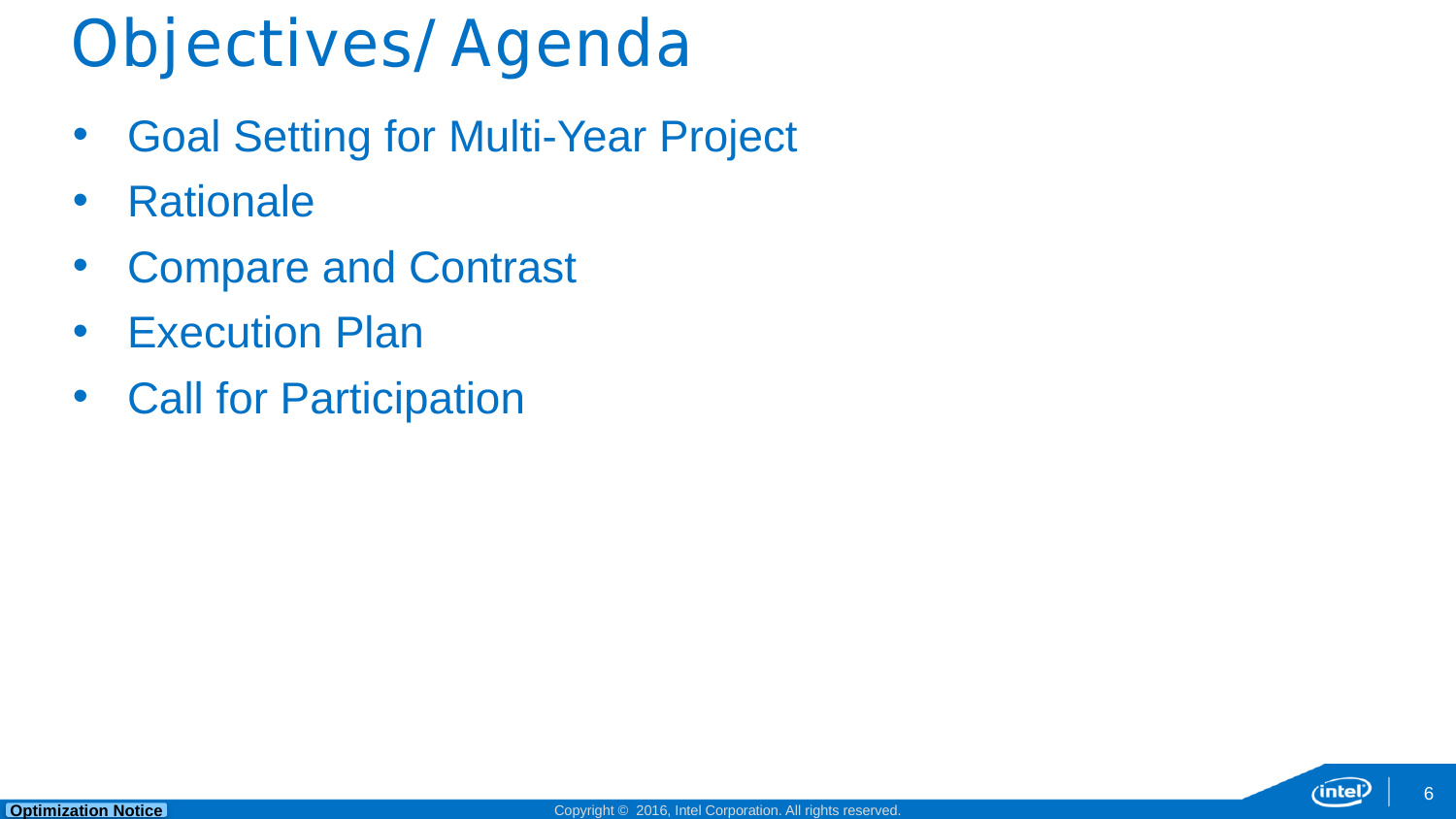

# Objectives/Agenda
Goal Setting for Multi-Year Project
Rationale
Compare and Contrast
Execution Plan
Call for Participation
6